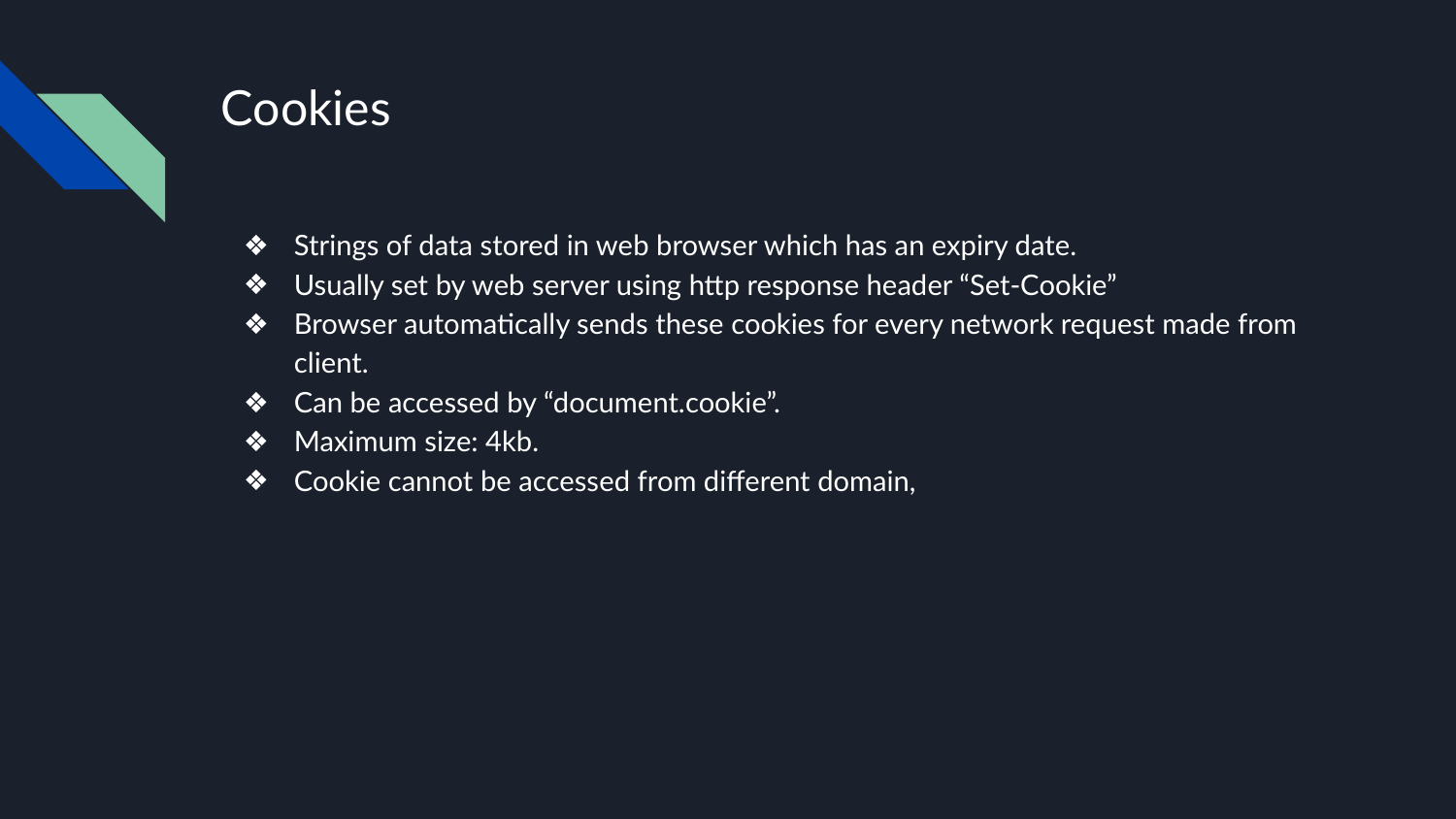

# Cookies

Strings of data stored in web browser which has an expiry date.
Usually set by web server using http response header “Set-Cookie”
Browser automatically sends these cookies for every network request made from client.
Can be accessed by “document.cookie”.
Maximum size: 4kb.
Cookie cannot be accessed from different domain,